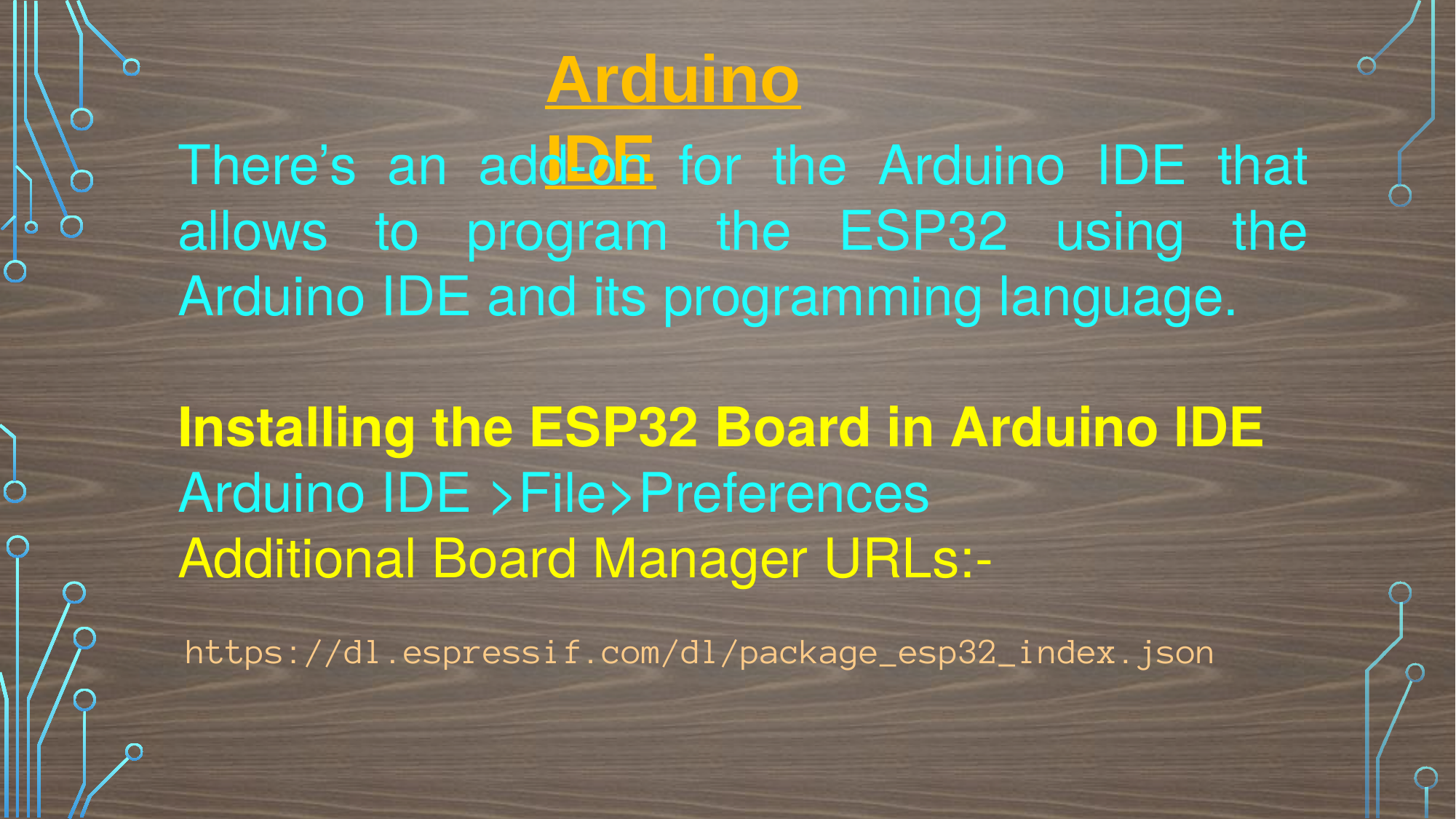

Arduino IDE
There’s an add-on for the Arduino IDE that allows to program the ESP32 using the Arduino IDE and its programming language.

Installing the ESP32 Board in Arduino IDE
Arduino IDE >File>Preferences
Additional Board Manager URLs:-

https://dl.espressif.com/dl/package_esp32_index.json